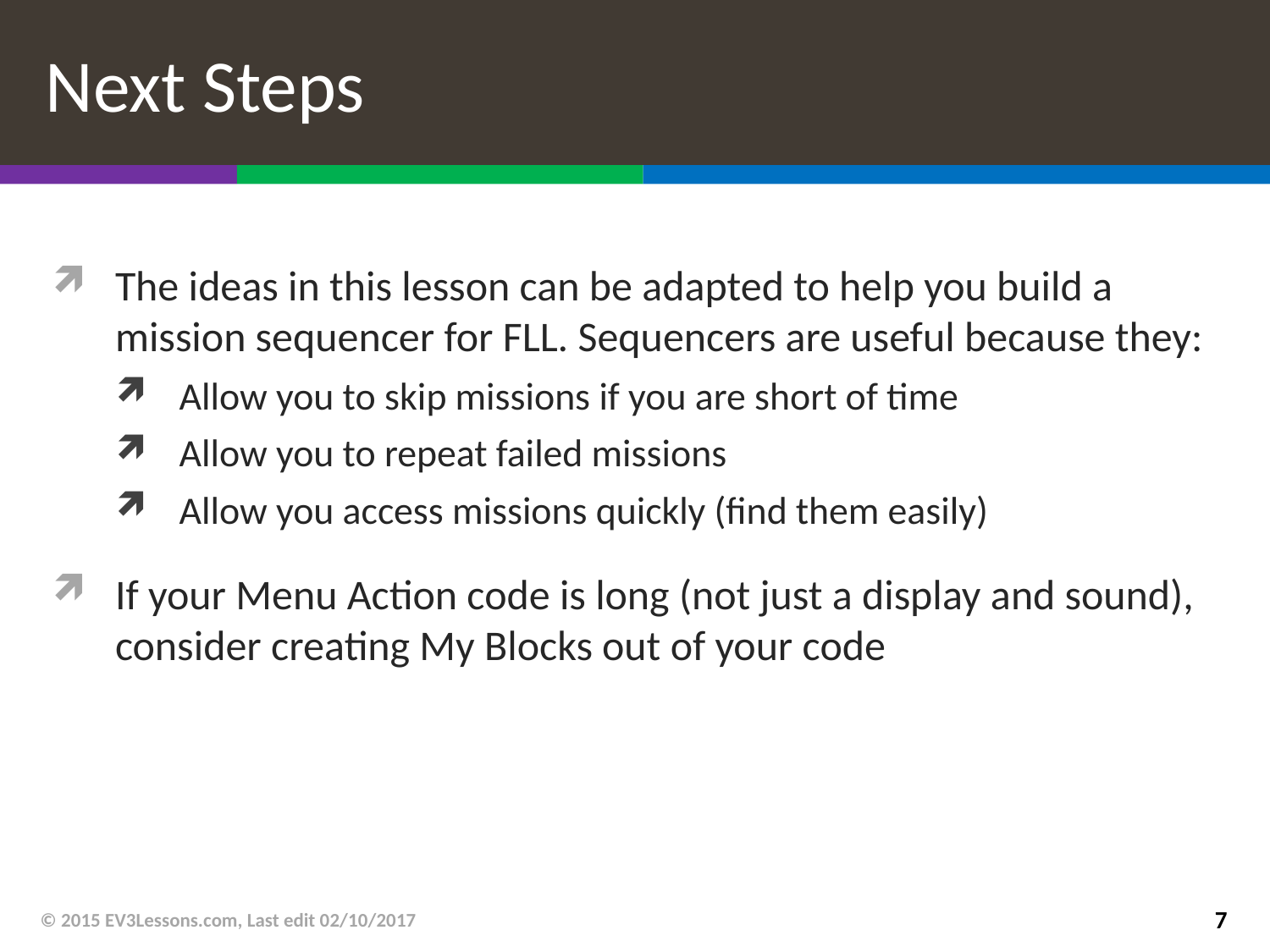

# Next Steps
The ideas in this lesson can be adapted to help you build a mission sequencer for FLL. Sequencers are useful because they:
Allow you to skip missions if you are short of time
Allow you to repeat failed missions
Allow you access missions quickly (find them easily)
If your Menu Action code is long (not just a display and sound), consider creating My Blocks out of your code

© 2015 EV3Lessons.com, Last edit 02/10/2017
7